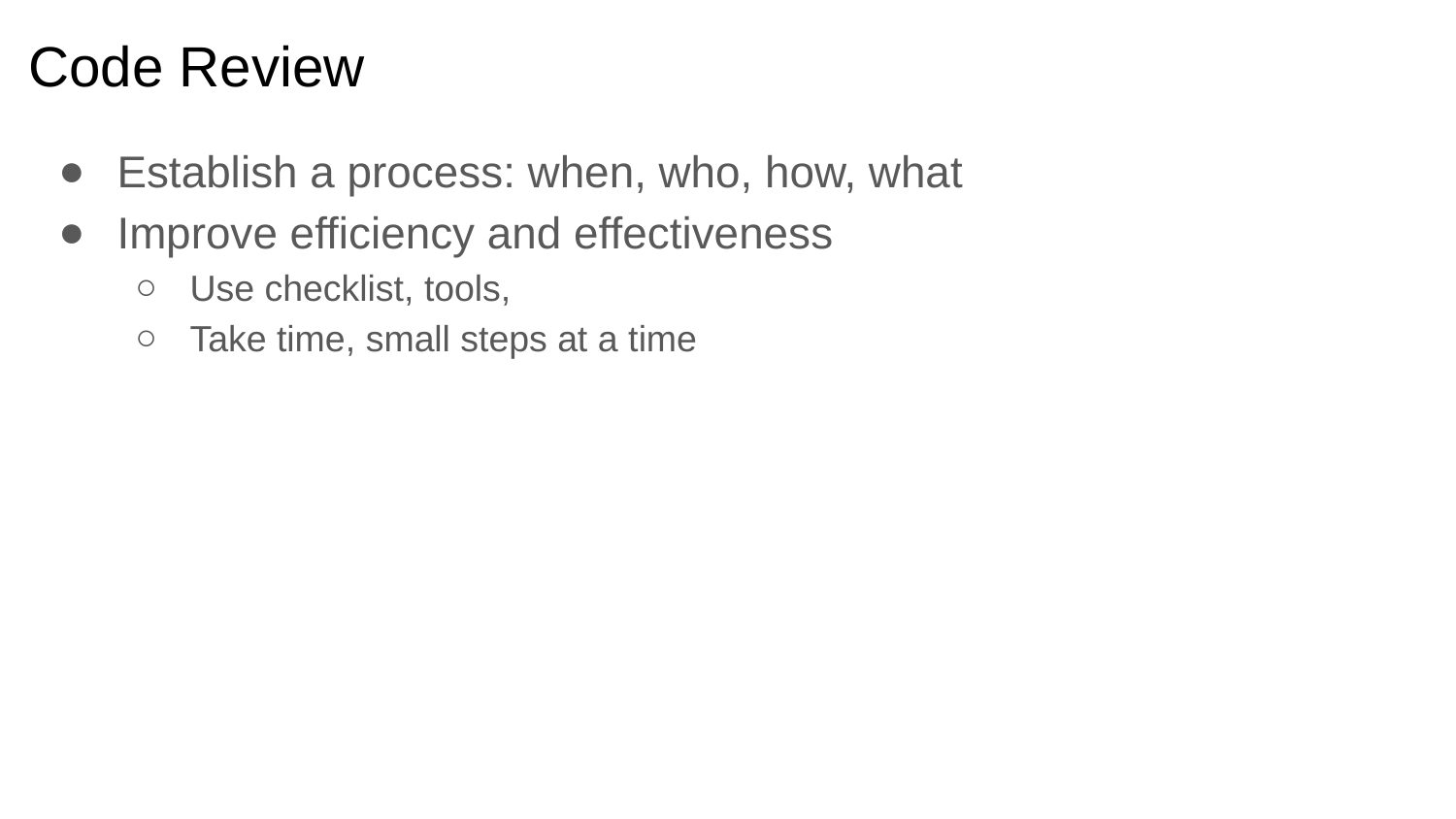

# Code Review
Establish a process: when, who, how, what
Improve efficiency and effectiveness
Use checklist, tools,
Take time, small steps at a time